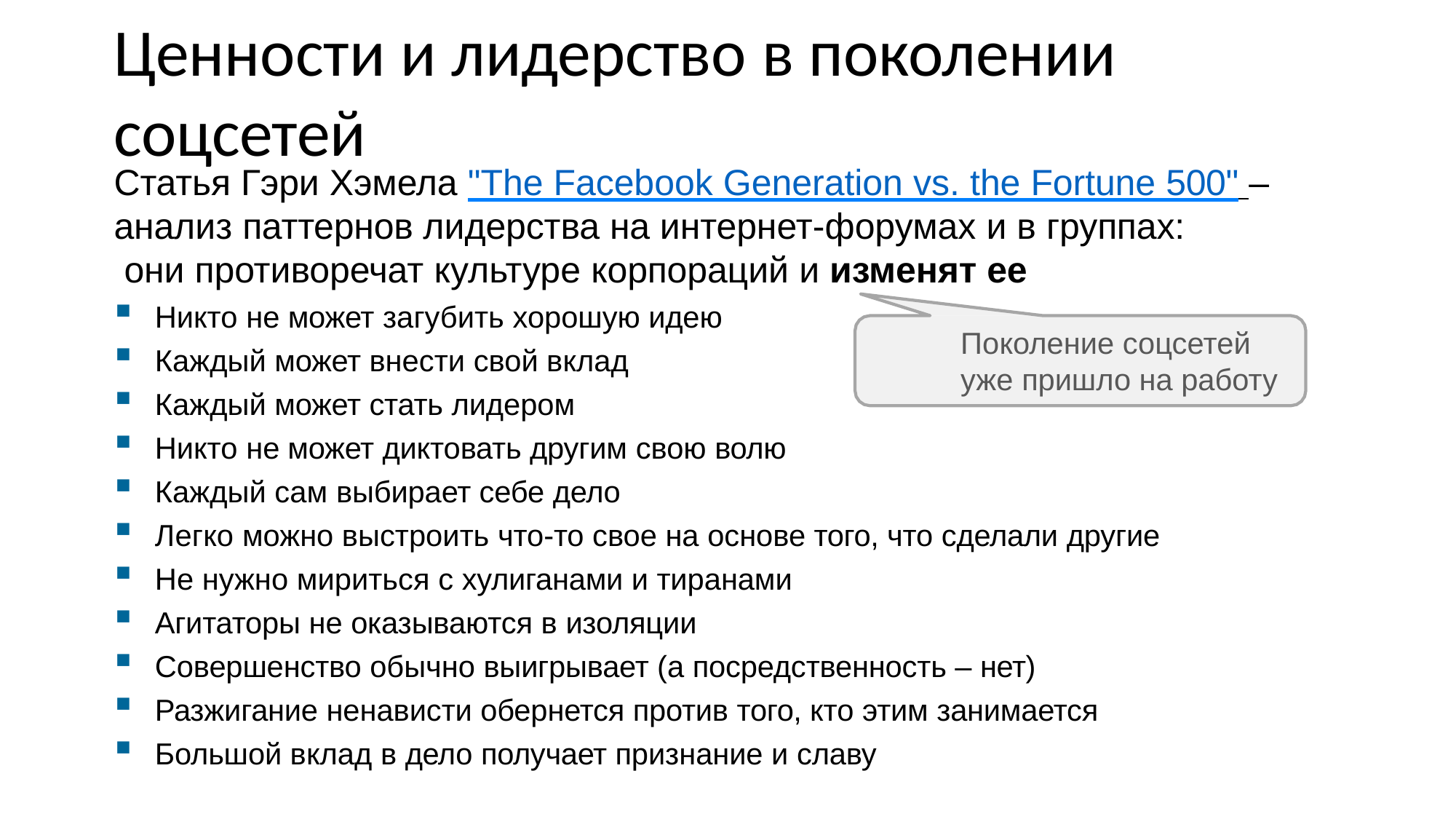

# Ценности и лидерство в поколении соцсетей
Статья Гэри Хэмела "The Facebook Generation vs. the Fortune 500" –
анализ паттернов лидерства на интернет-форумах и в группах:  они противоречат культуре корпораций и изменят ее

Никто не может загубить хорошую идею
Каждый может внести свой вклад
Каждый может стать лидером
Никто не может диктовать другим свою волю
Каждый сам выбирает себе дело
Легко можно выстроить что-то свое на основе того, что сделали другие
Не нужно мириться с хулиганами и тиранами
Агитаторы не оказываются в изоляции
Совершенство обычно выигрывает (а посредственность – нет)
Разжигание ненависти обернется против того, кто этим занимается
Большой вклад в дело получает признание и славу
Поколение соцсетей  уже пришло на работу